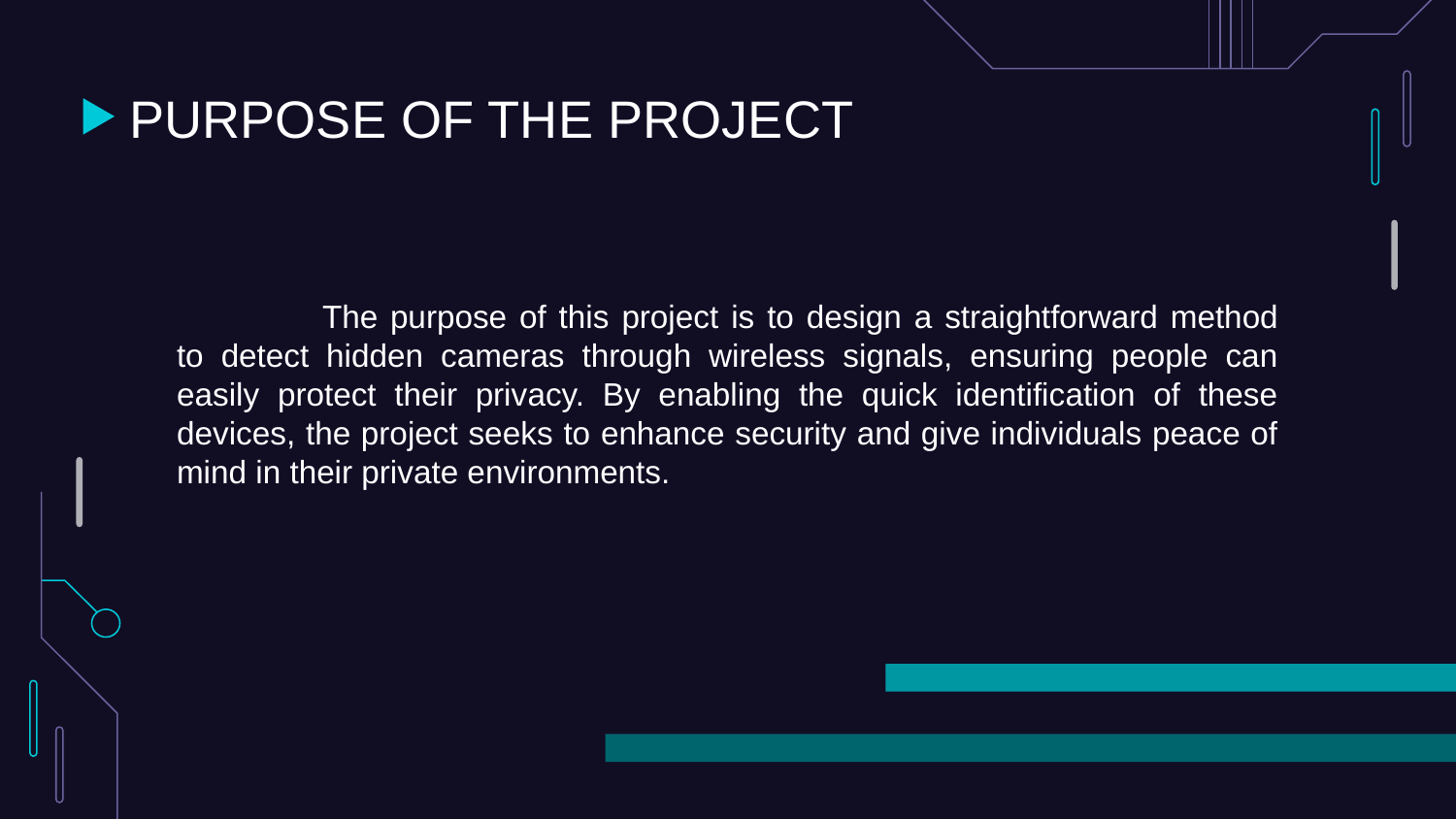

# PURPOSE OF THE PROJECT
	The purpose of this project is to design a straightforward method to detect hidden cameras through wireless signals, ensuring people can easily protect their privacy. By enabling the quick identification of these devices, the project seeks to enhance security and give individuals peace of mind in their private environments.